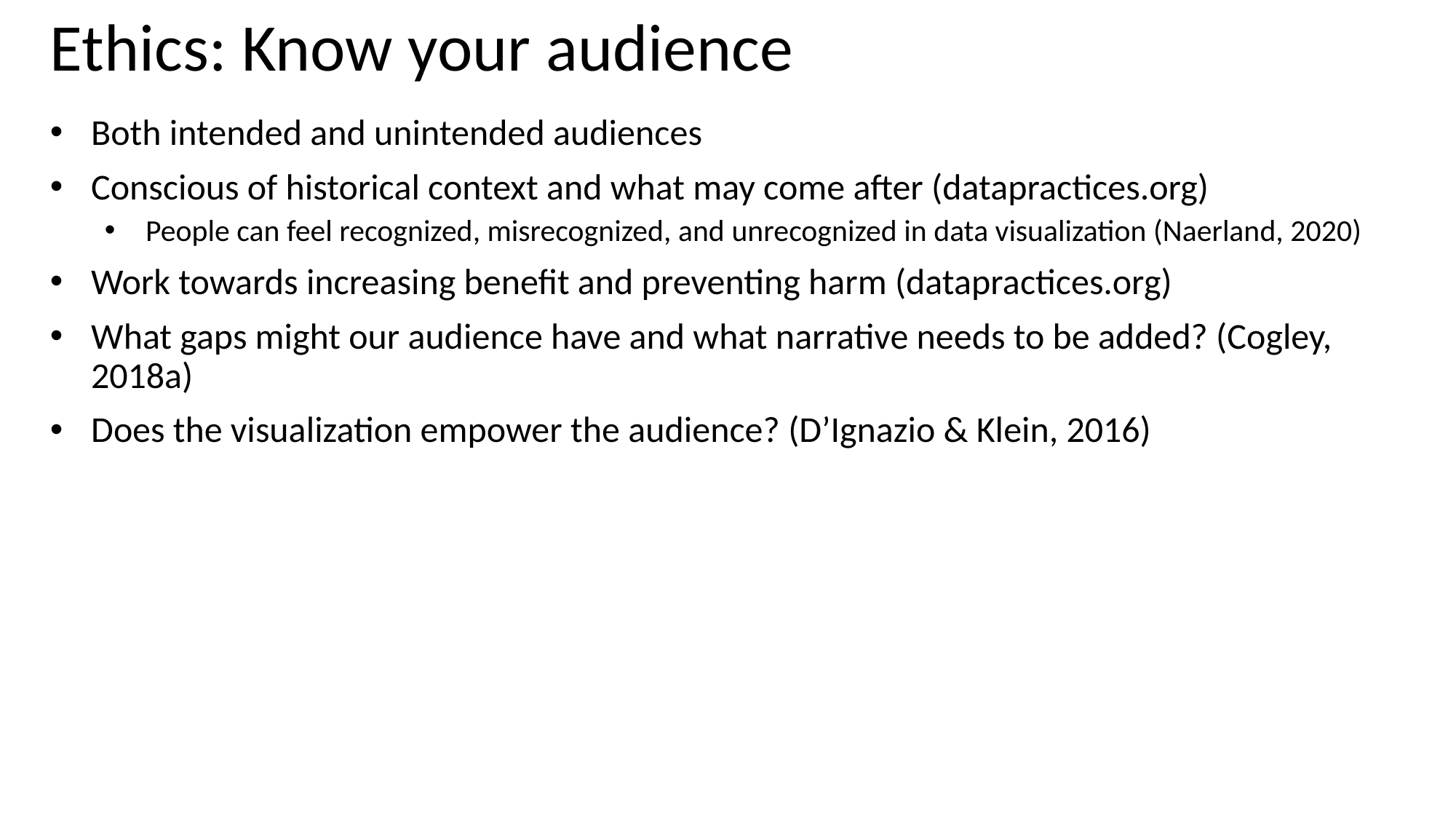

Ethics: Know your audience
Both intended and unintended audiences
Conscious of historical context and what may come after (datapractices.org)
People can feel recognized, misrecognized, and unrecognized in data visualization (Naerland, 2020)
Work towards increasing benefit and preventing harm (datapractices.org)
What gaps might our audience have and what narrative needs to be added? (Cogley, 2018a)
Does the visualization empower the audience? (D’Ignazio & Klein, 2016)